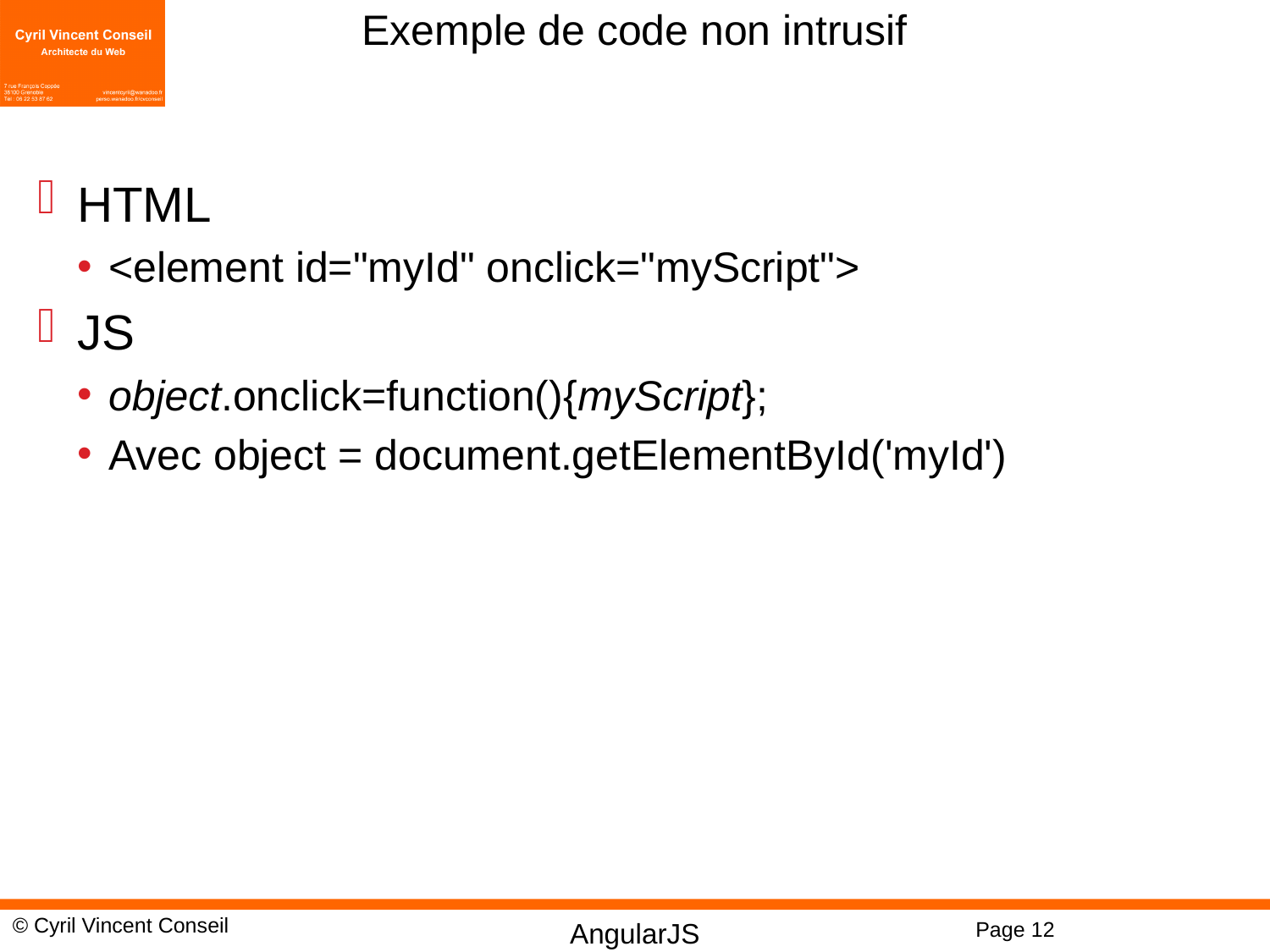

# Exemple de code non intrusif
HTML
<element id="myId" onclick="myScript">
JS
object.onclick=function(){myScript};
Avec object = document.getElementById('myId')